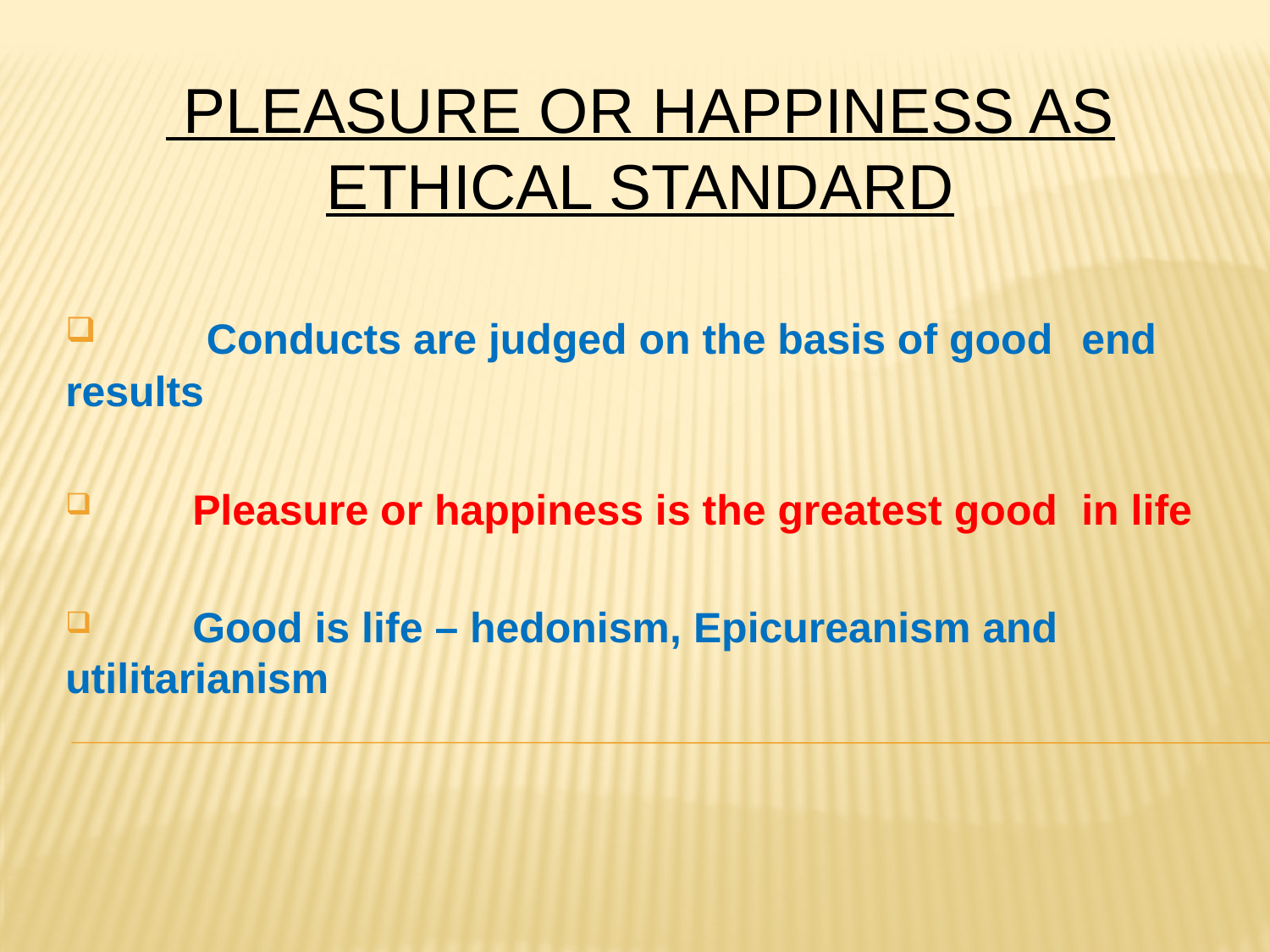

# PLEASURE OR HAPPINESS AS ETHICAL STANDARD
        Conducts are judged on the basis of good 	end 	results

	Pleasure or happiness is the greatest good 	in life

	Good is life – hedonism, Epicureanism and 	utilitarianism